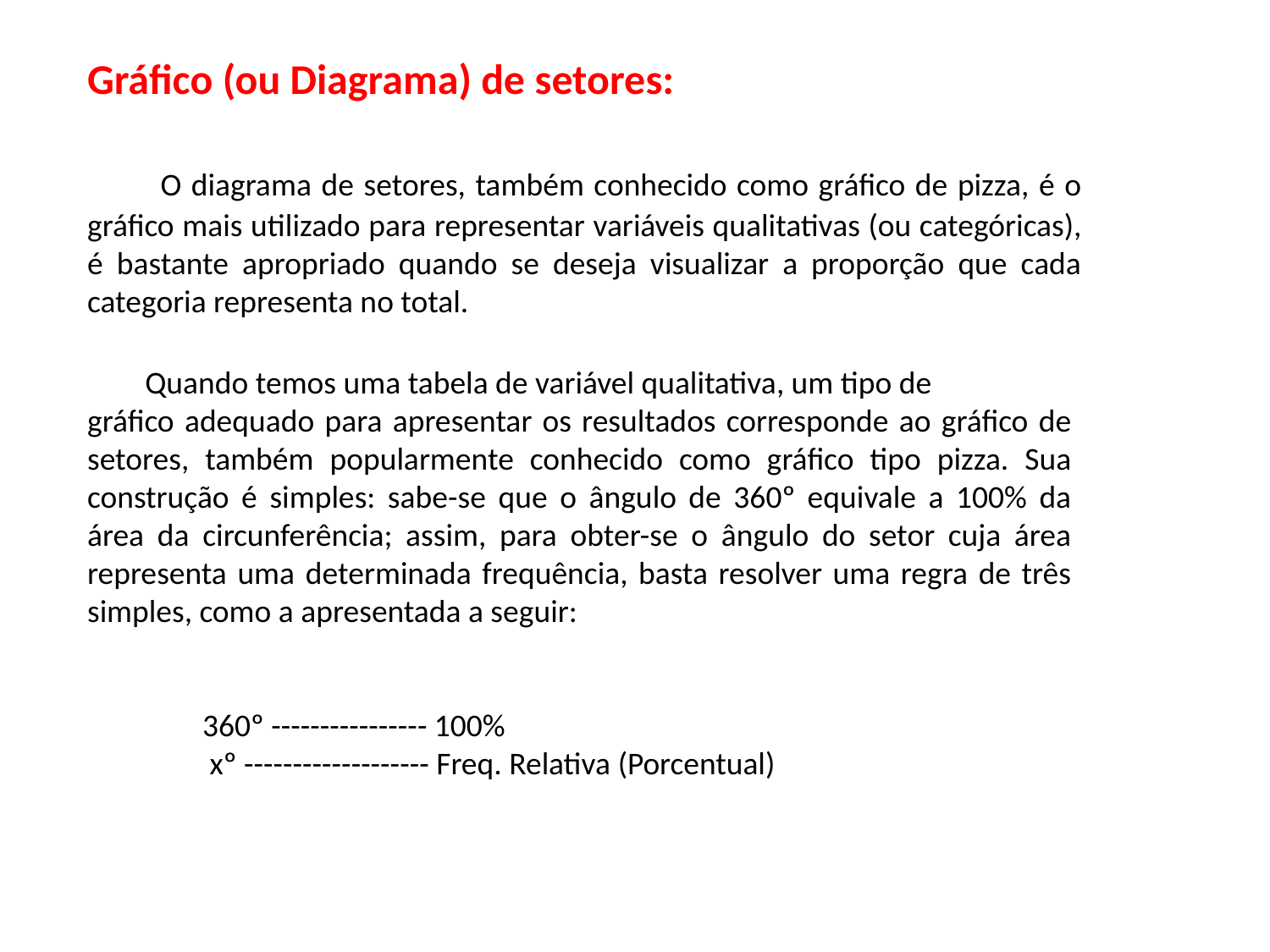

Gráfico (ou Diagrama) de setores:

      O diagrama de setores, também conhecido como gráfico de pizza, é o gráfico mais utilizado para representar variáveis qualitativas (ou categóricas), é bastante apropriado quando se deseja visualizar a proporção que cada categoria representa no total.
        Quando temos uma tabela de variável qualitativa, um tipo de
gráfico adequado para apresentar os resultados corresponde ao gráfico de setores, também popularmente conhecido como gráfico tipo pizza. Sua construção é simples: sabe-se que o ângulo de 360º equivale a 100% da área da circunferência; assim, para obter-se o ângulo do setor cuja área representa uma determinada frequência, basta resolver uma regra de três simples, como a apresentada a seguir:

                360º ---------------- 100%
                 xº ------------------- Freq. Relativa (Porcentual)